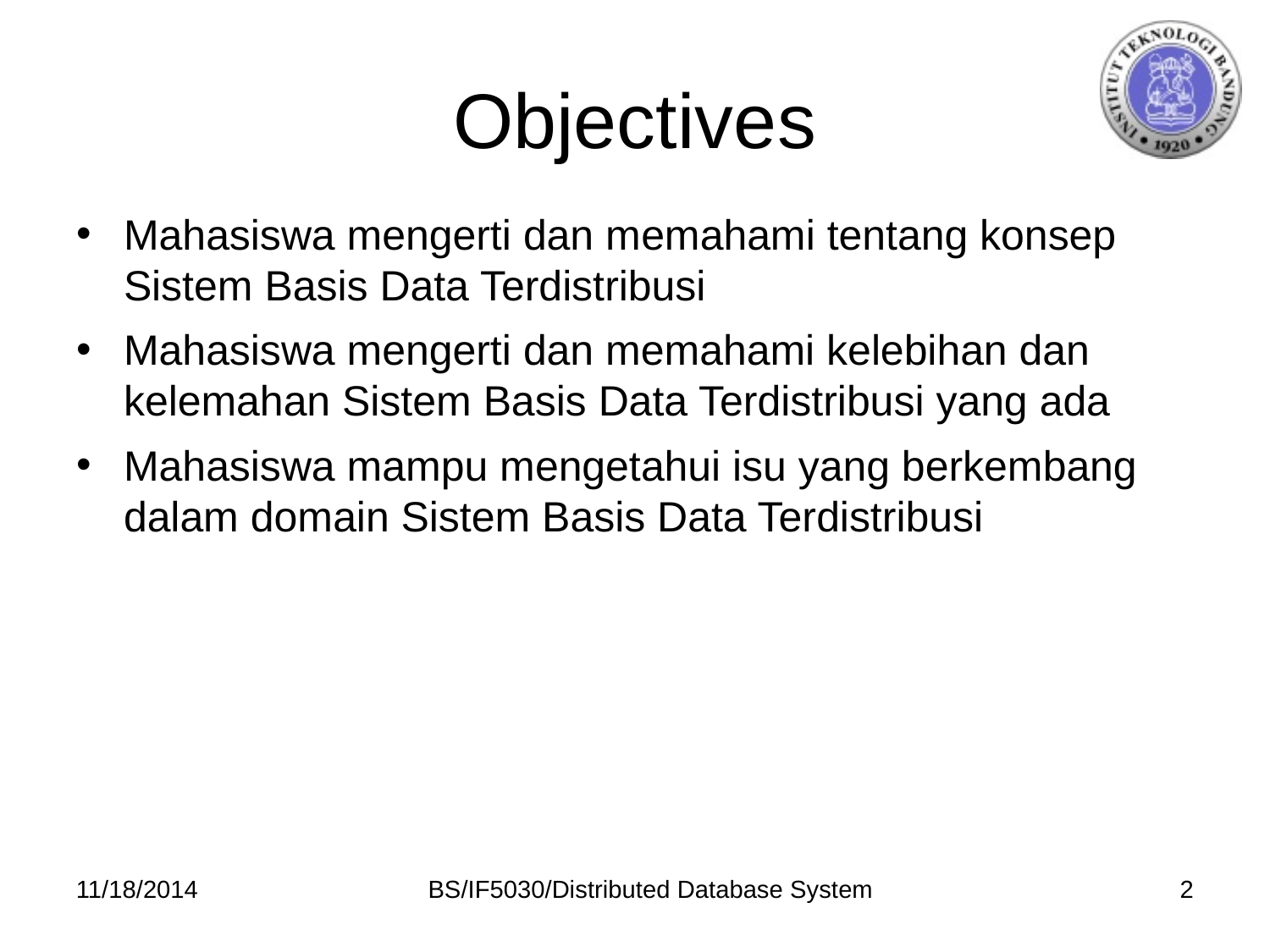

# Objectives
Mahasiswa mengerti dan memahami tentang konsep Sistem Basis Data Terdistribusi
Mahasiswa mengerti dan memahami kelebihan dan kelemahan Sistem Basis Data Terdistribusi yang ada
Mahasiswa mampu mengetahui isu yang berkembang dalam domain Sistem Basis Data Terdistribusi

11/18/2014
BS/IF5030/Distributed Database System
2